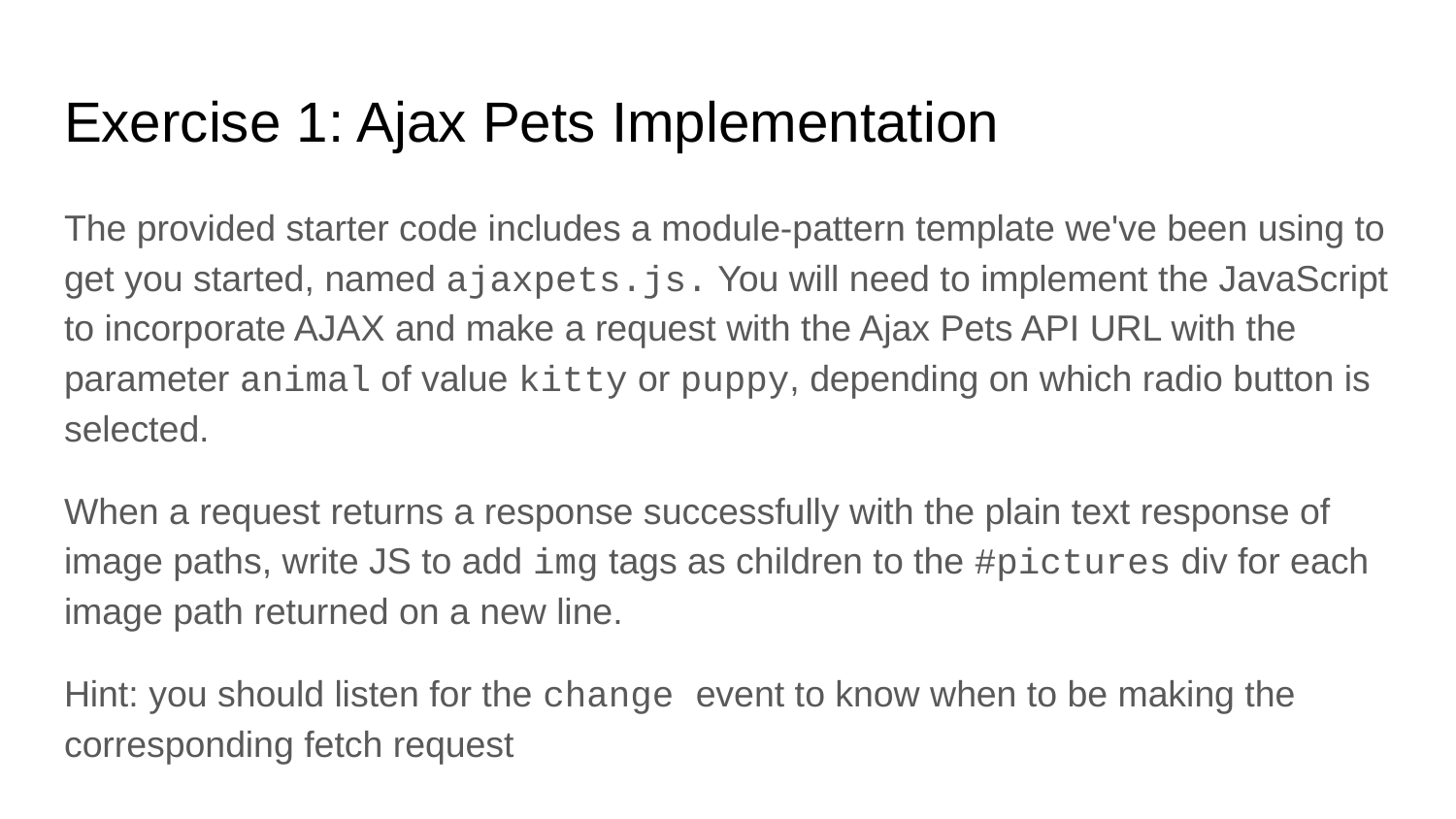

# Exercise 1: Ajax Pets Implementation
The provided starter code includes a module-pattern template we've been using to get you started, named ajaxpets.js. You will need to implement the JavaScript to incorporate AJAX and make a request with the Ajax Pets API URL with the parameter animal of value kitty or puppy, depending on which radio button is selected.
When a request returns a response successfully with the plain text response of image paths, write JS to add img tags as children to the #pictures div for each image path returned on a new line.
Hint: you should listen for the change event to know when to be making the corresponding fetch request